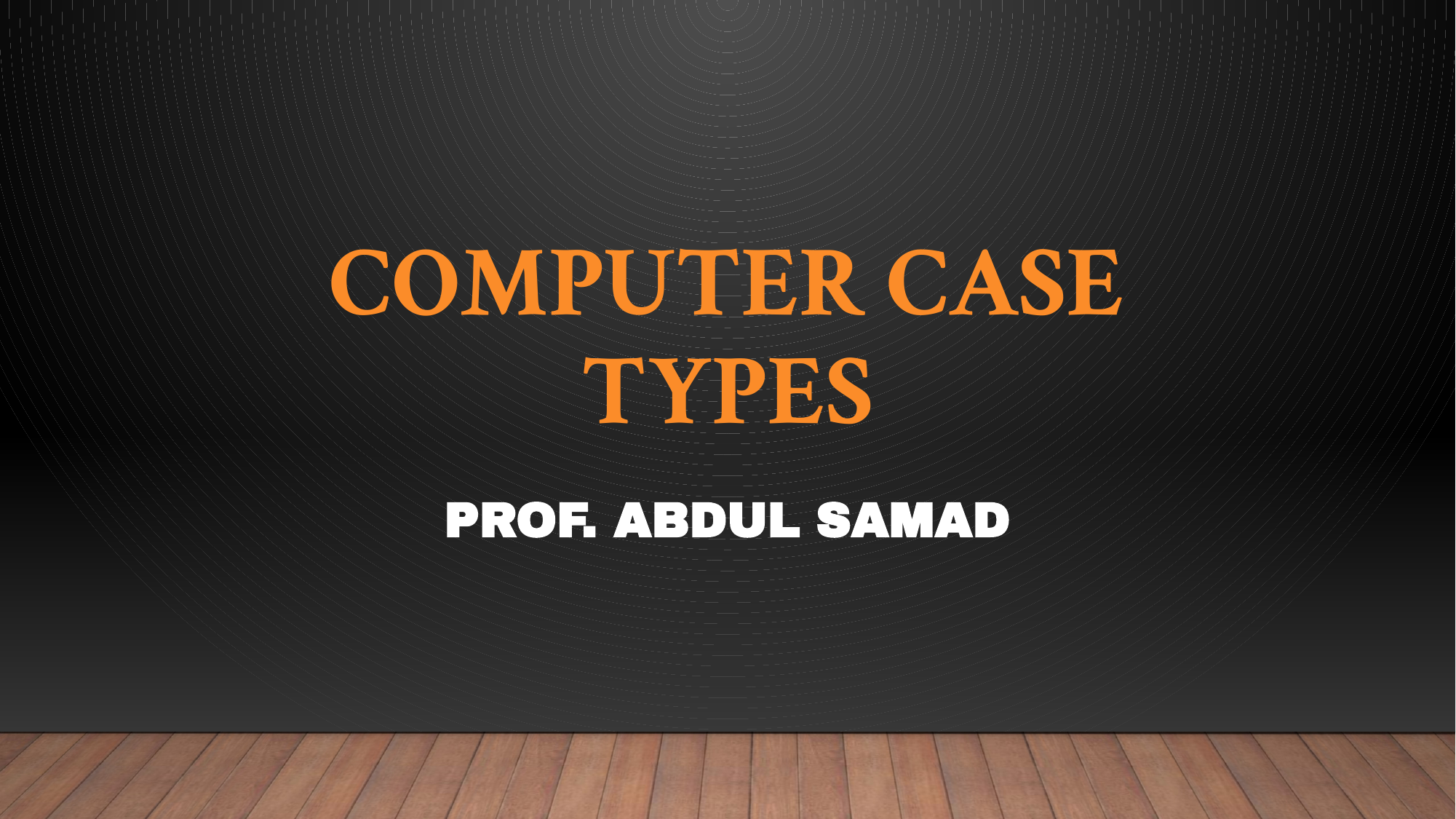

# Computer Case Types
Prof. Abdul Samad